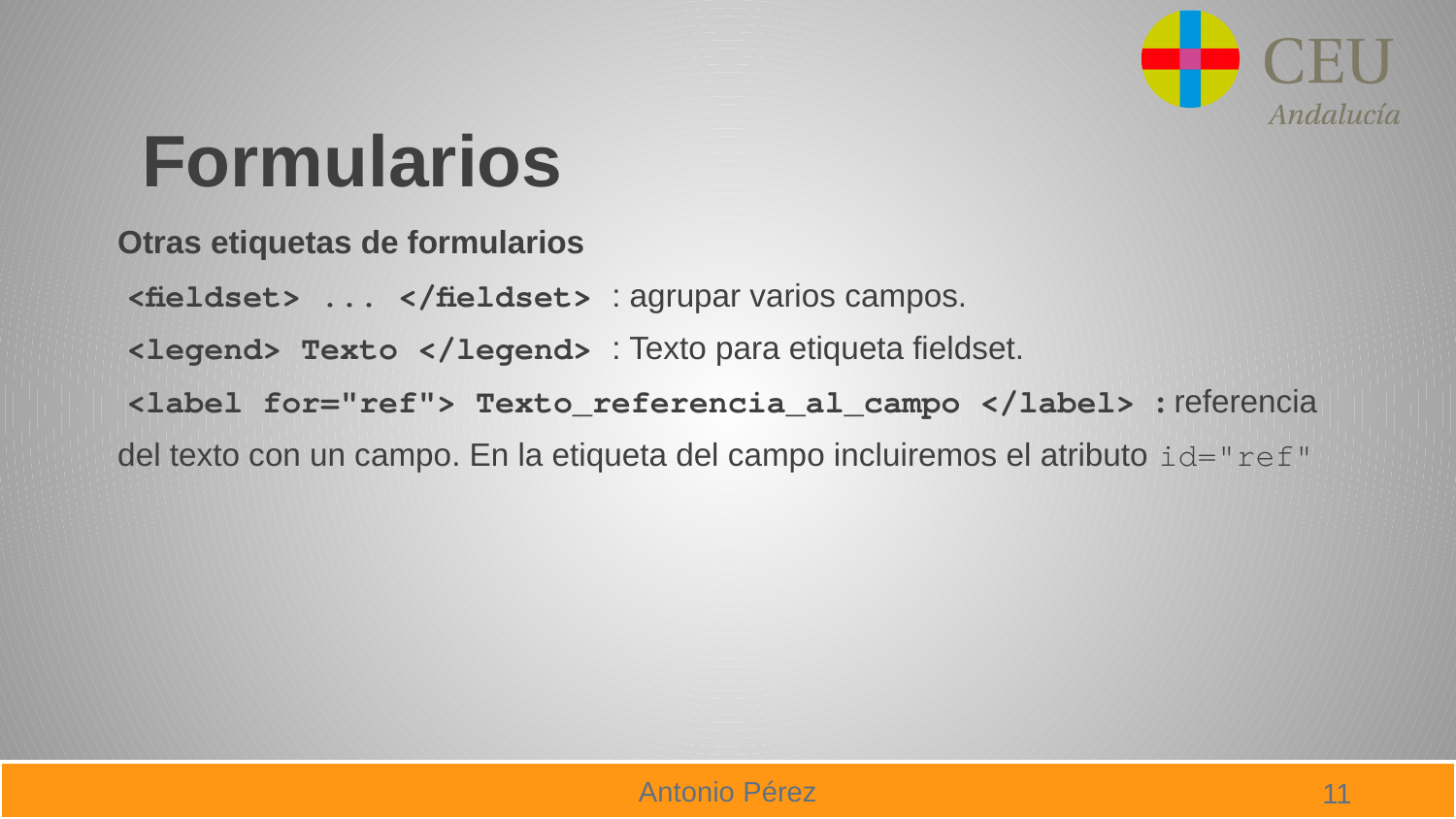

# Formularios
Otras etiquetas de formularios
 <fieldset> ... </fieldset> : agrupar varios campos.
 <legend> Texto </legend> : Texto para etiqueta fieldset.
 <label for="ref"> Texto_referencia_al_campo </label> : referencia
del texto con un campo. En la etiqueta del campo incluiremos el atributo id="ref"